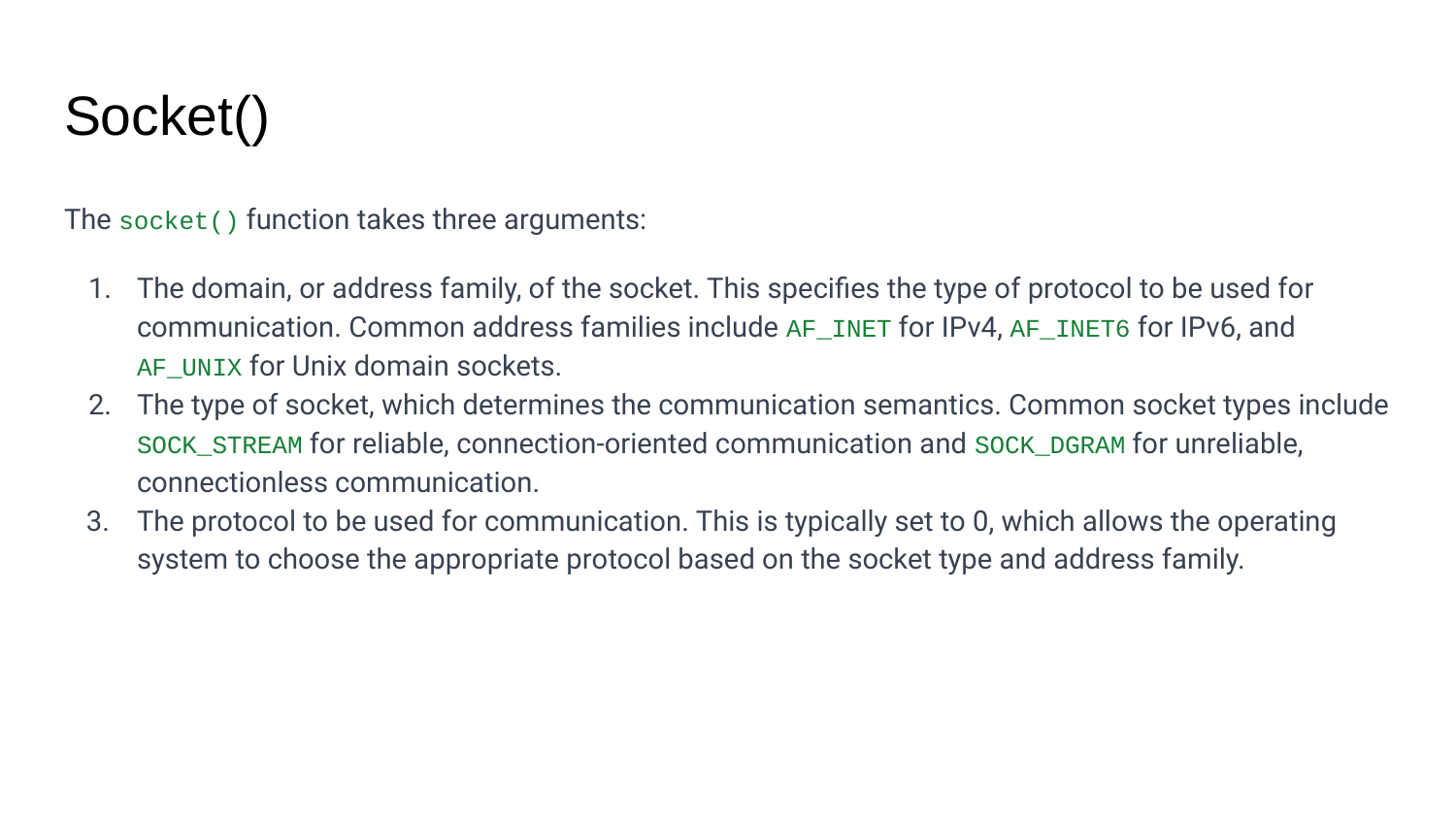

# Socket()
The socket() function takes three arguments:
The domain, or address family, of the socket. This specifies the type of protocol to be used for communication. Common address families include AF_INET for IPv4, AF_INET6 for IPv6, and AF_UNIX for Unix domain sockets.
The type of socket, which determines the communication semantics. Common socket types include SOCK_STREAM for reliable, connection-oriented communication and SOCK_DGRAM for unreliable, connectionless communication.
The protocol to be used for communication. This is typically set to 0, which allows the operating system to choose the appropriate protocol based on the socket type and address family.